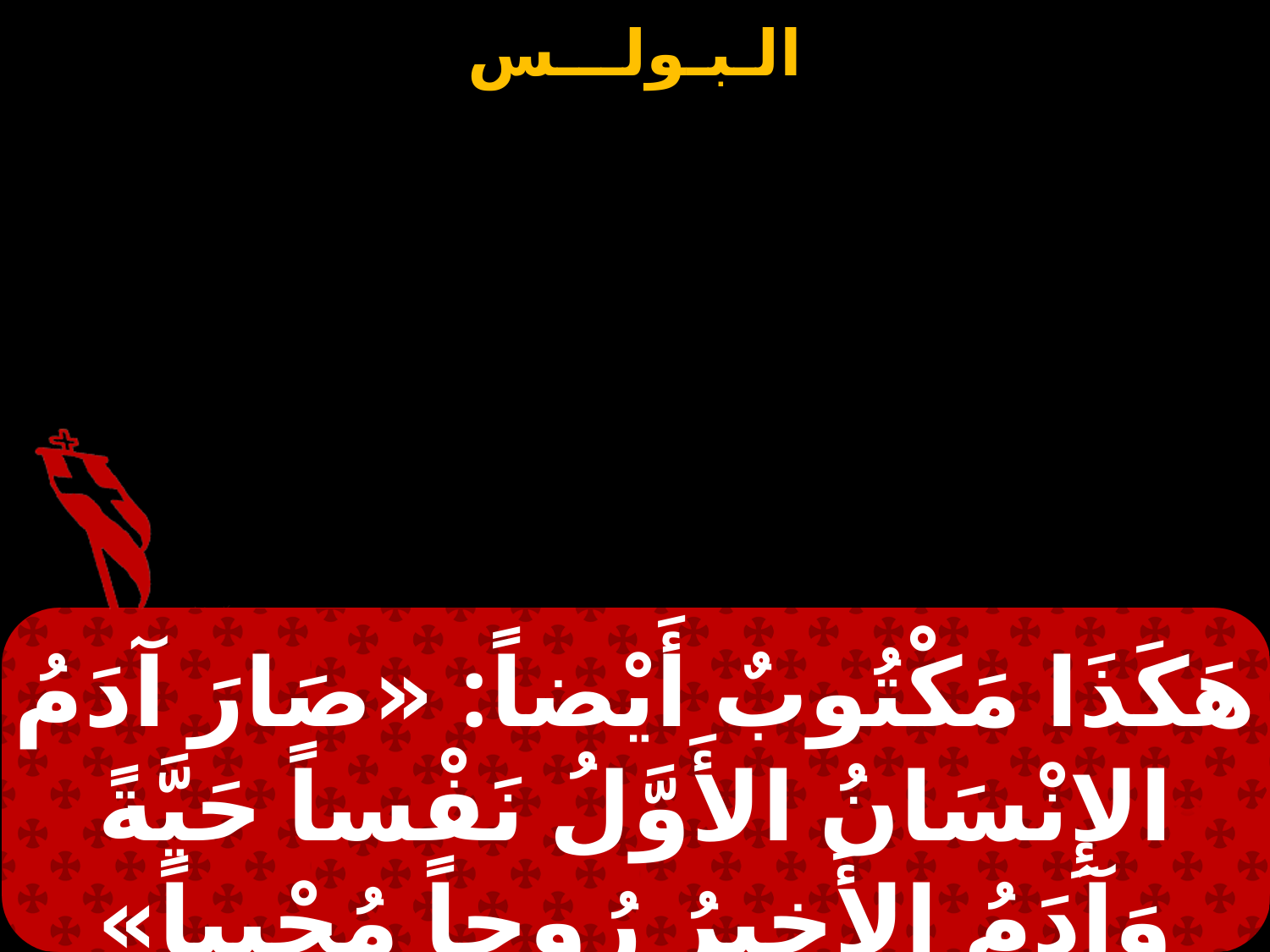

هَكَذَا مَكْتُوبٌ أَيْضاً: «صَارَ آدَمُ الإِنْسَانُ الأَوَّلُ نَفْساً حَيَّةً وَآدَمُ الأَخِيرُ رُوحاً مُحْيِياً»